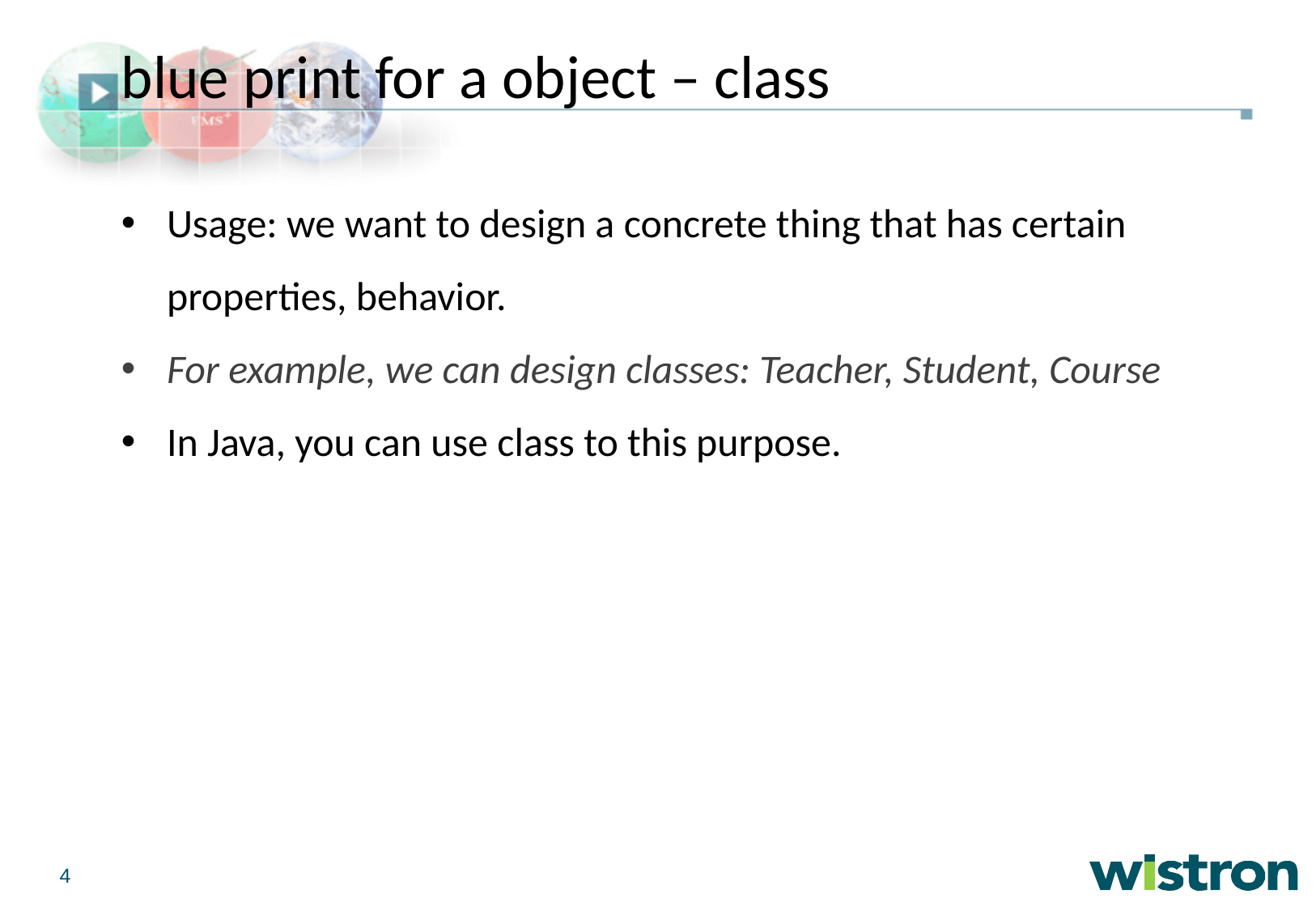

blue print for a object – class
Usage: we want to design a concrete thing that has certain properties, behavior.
For example, we can design classes: Teacher, Student, Course
In Java, you can use class to this purpose.